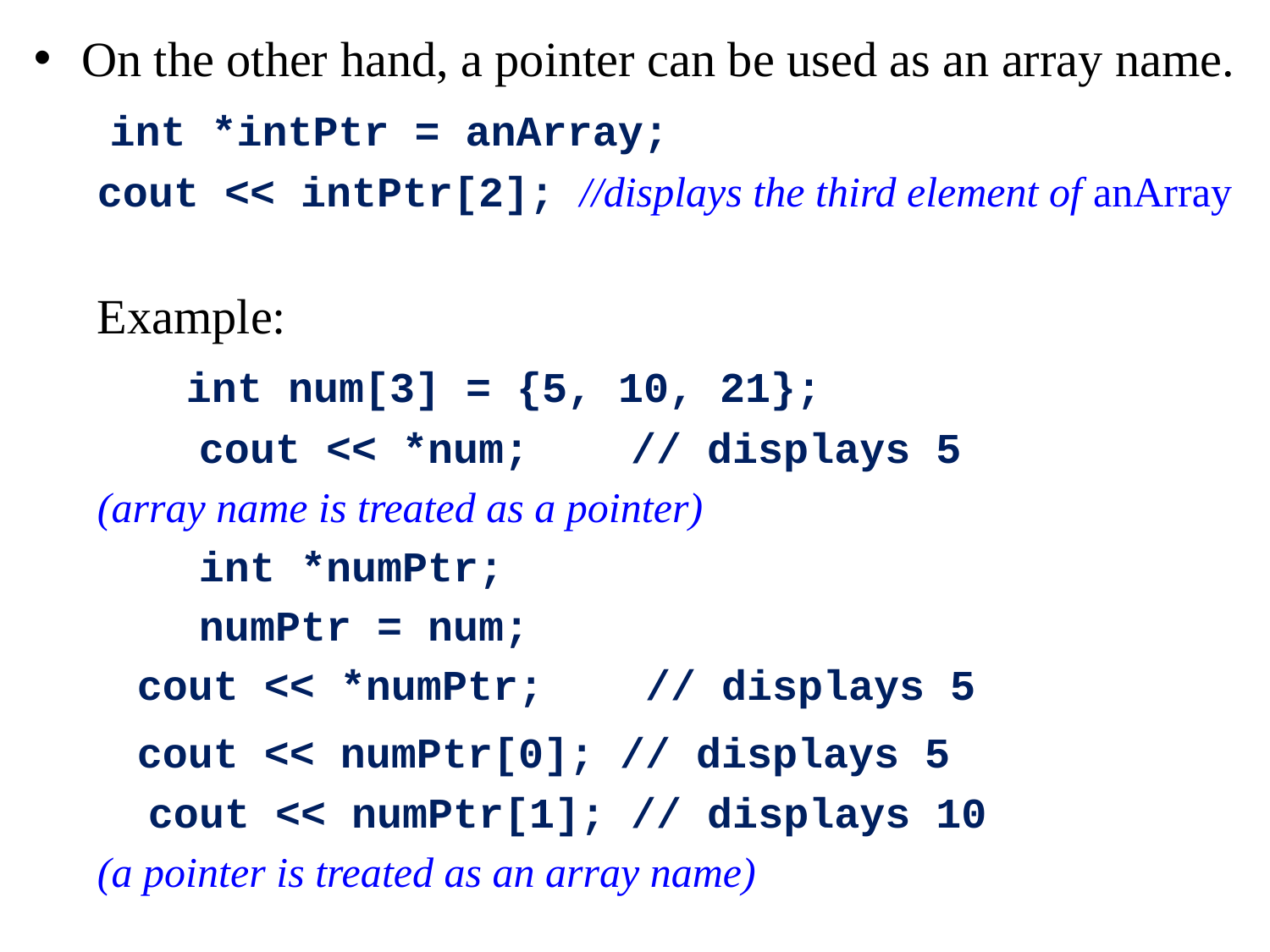

On the other hand, a pointer can be used as an array name.
 int *intPtr = anArray;
cout << intPtr[2]; //displays the third element of anArray

Example:
   int num[3] = {5, 10, 21};
    cout << *num;    // displays 5
(array name is treated as a pointer)
    int *numPtr;
    numPtr = num;
	cout << *numPtr;    // displays 5
	cout << numPtr[0]; // displays 5
  cout << numPtr[1]; // displays 10
(a pointer is treated as an array name)